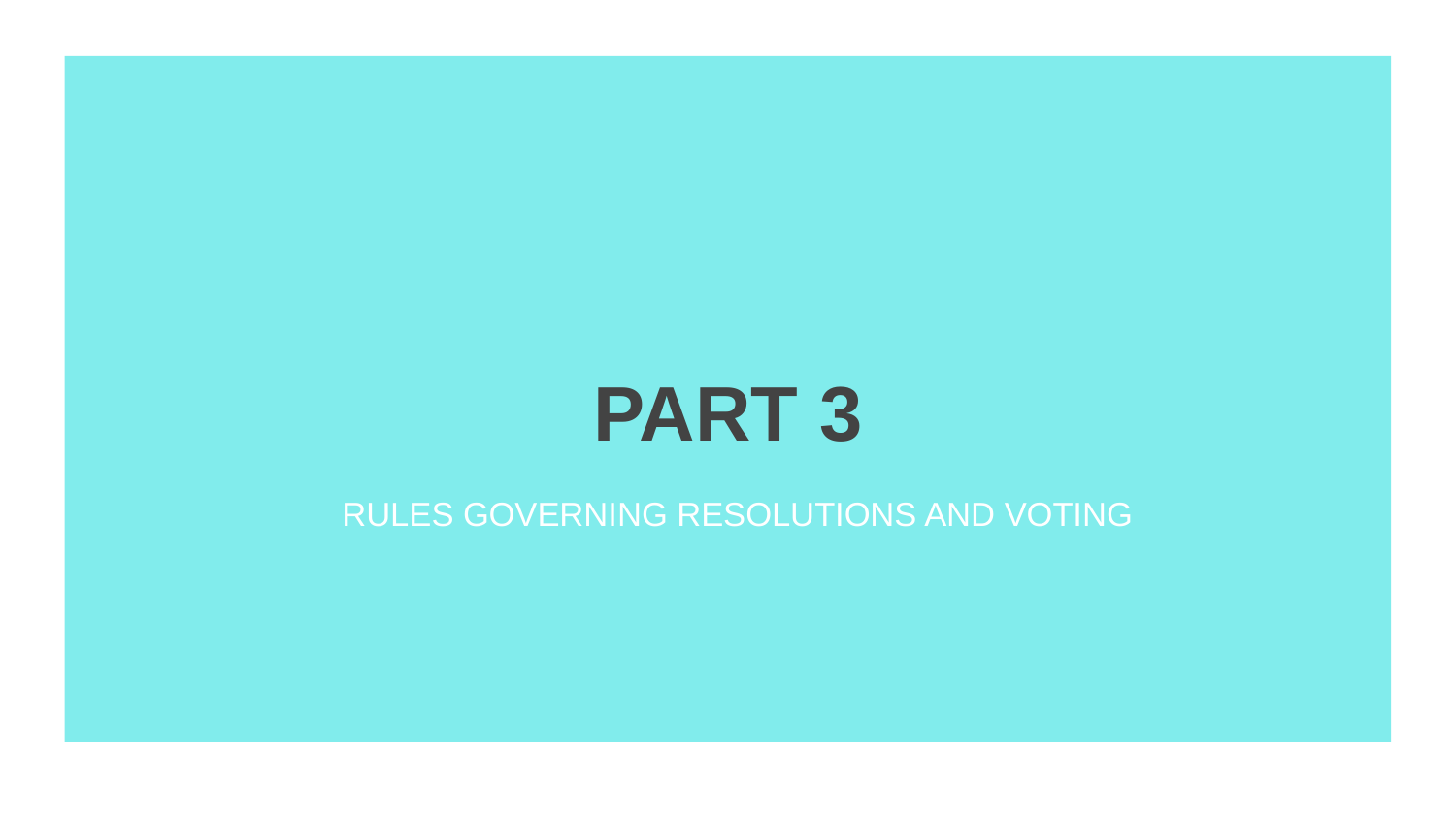

# PART 3
RULES GOVERNING RESOLUTIONS AND VOTING